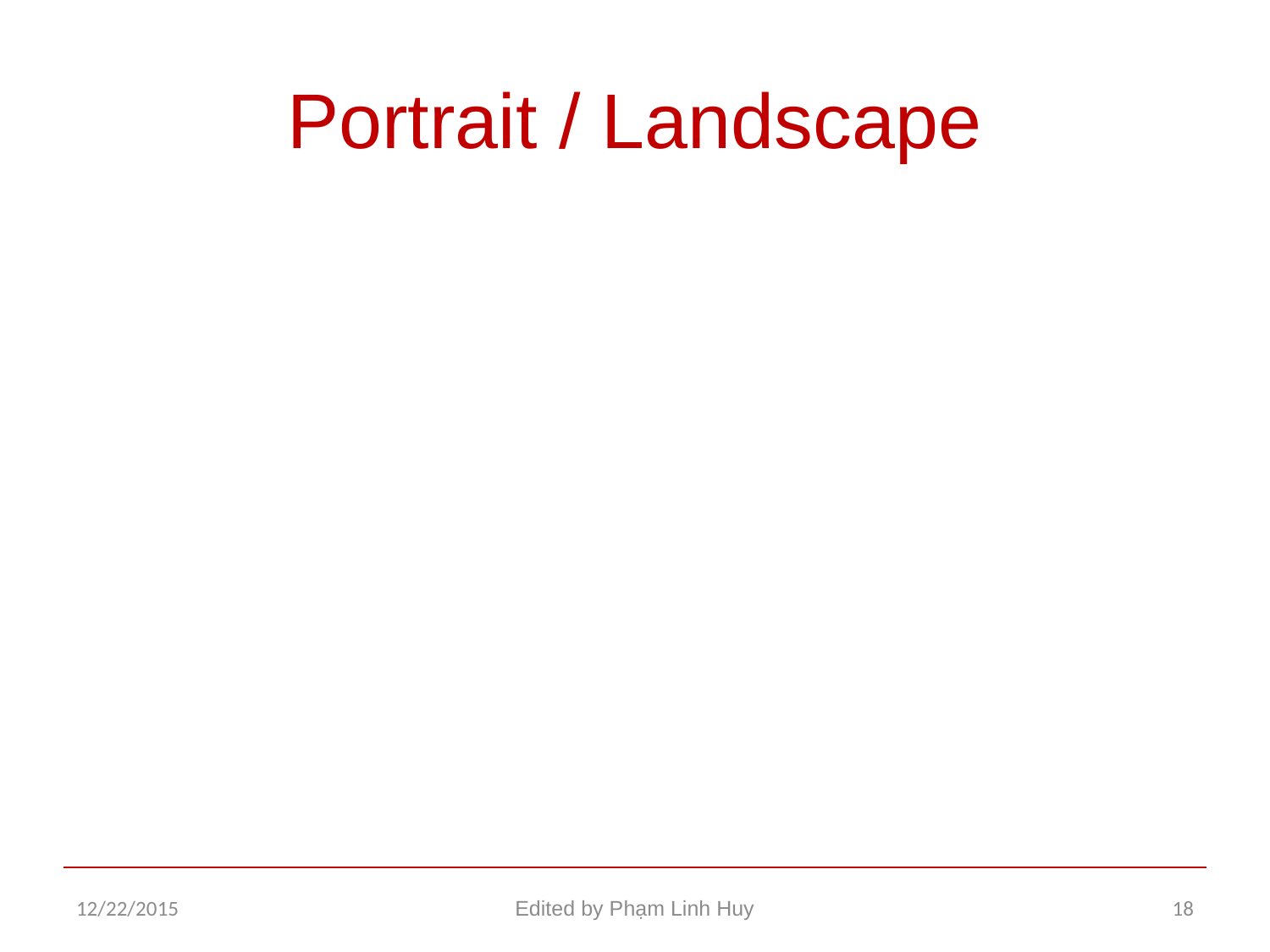

# Portrait / Landscape

12/22/2015
Edited by Phạm Linh Huy
18